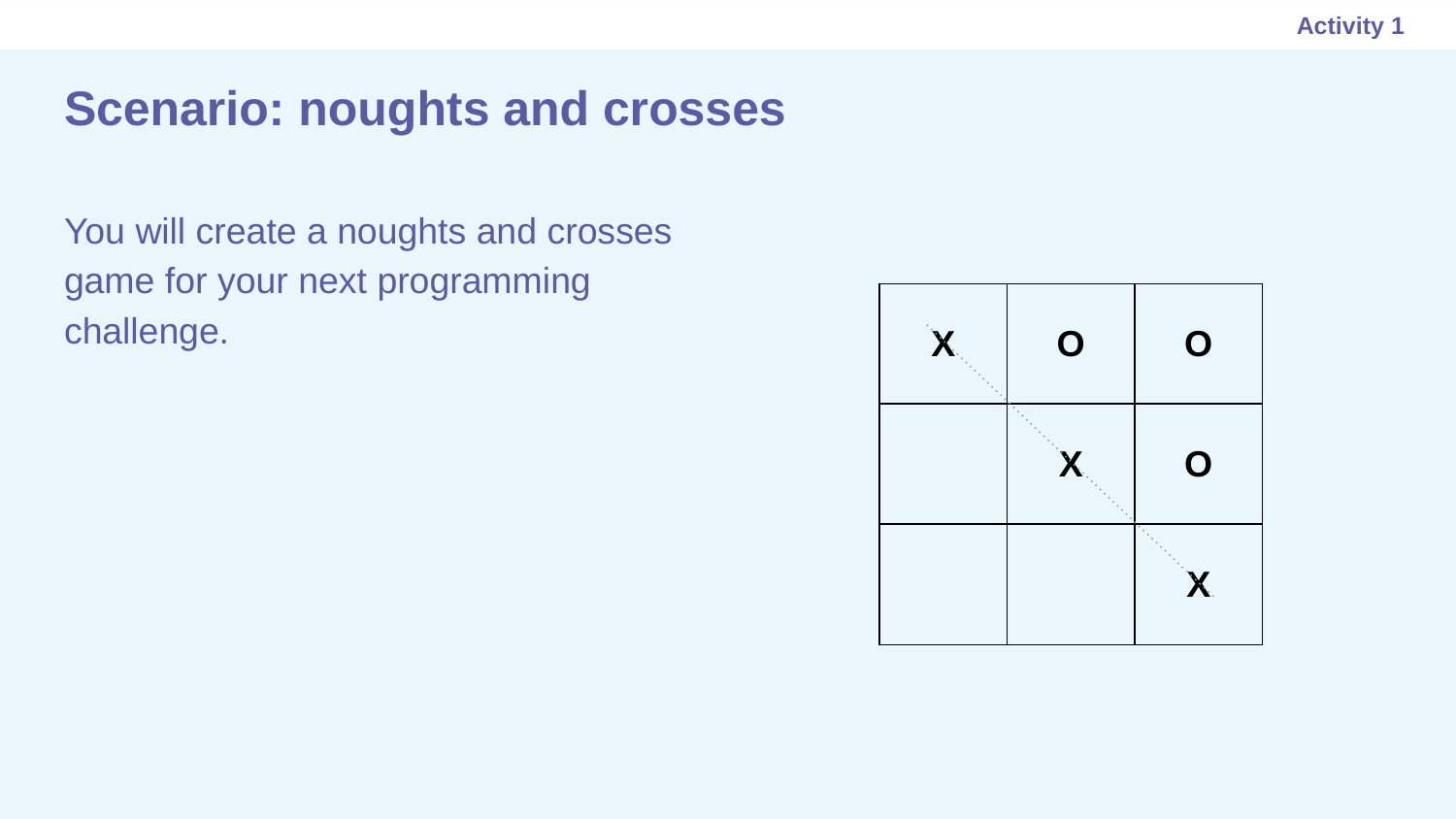

Activity 1
# Scenario: noughts and crosses
You will create a noughts and crosses game for your next programming challenge.
| X | O | O |
| --- | --- | --- |
|  | X | O |
|  |  | X |